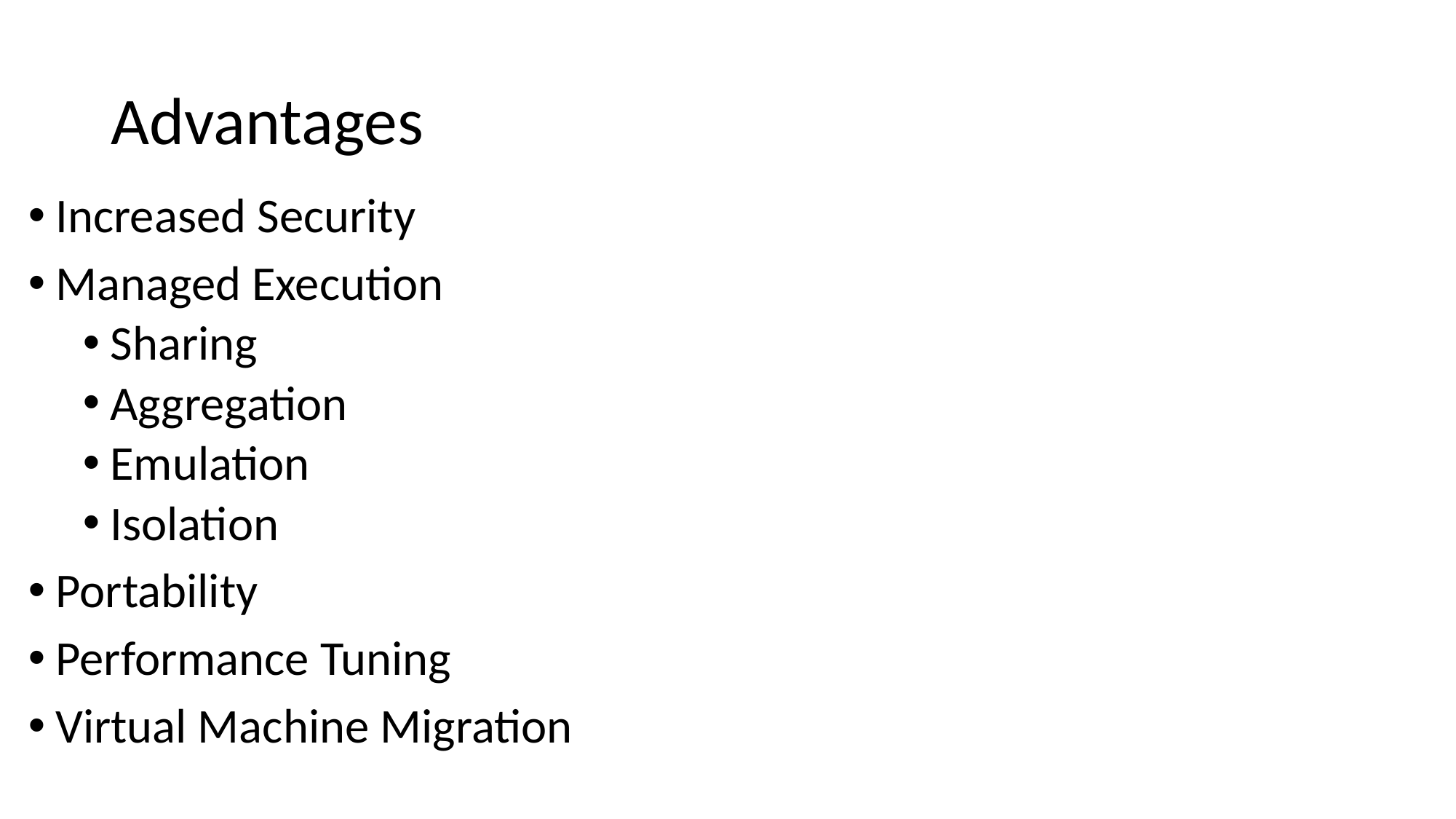

# Advantages
Increased Security
Managed Execution
Sharing
Aggregation
Emulation
Isolation
Portability
Performance Tuning
Virtual Machine Migration